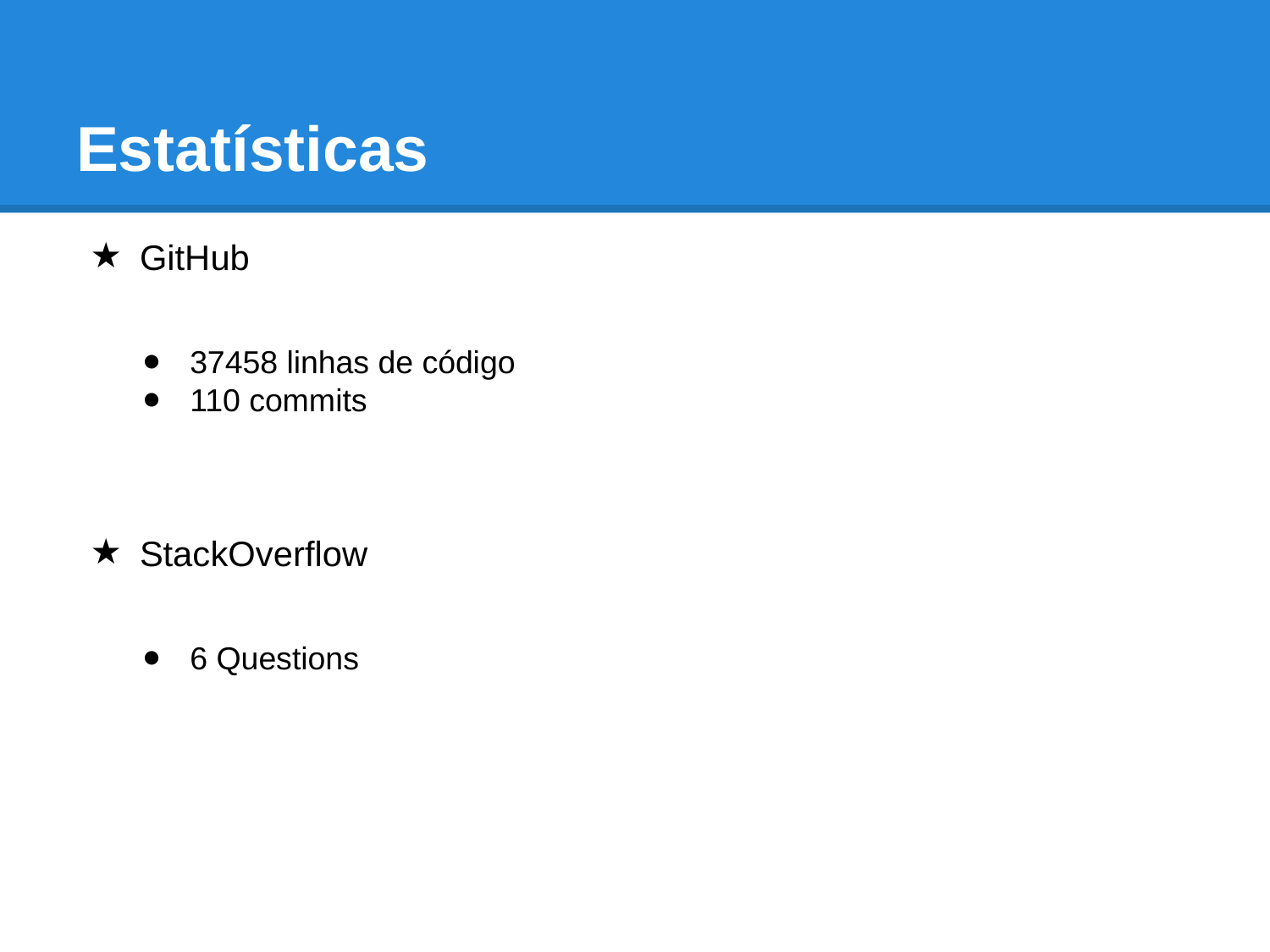

# Estatísticas
GitHub

37458 linhas de código
110 commits

StackOverflow

6 Questions